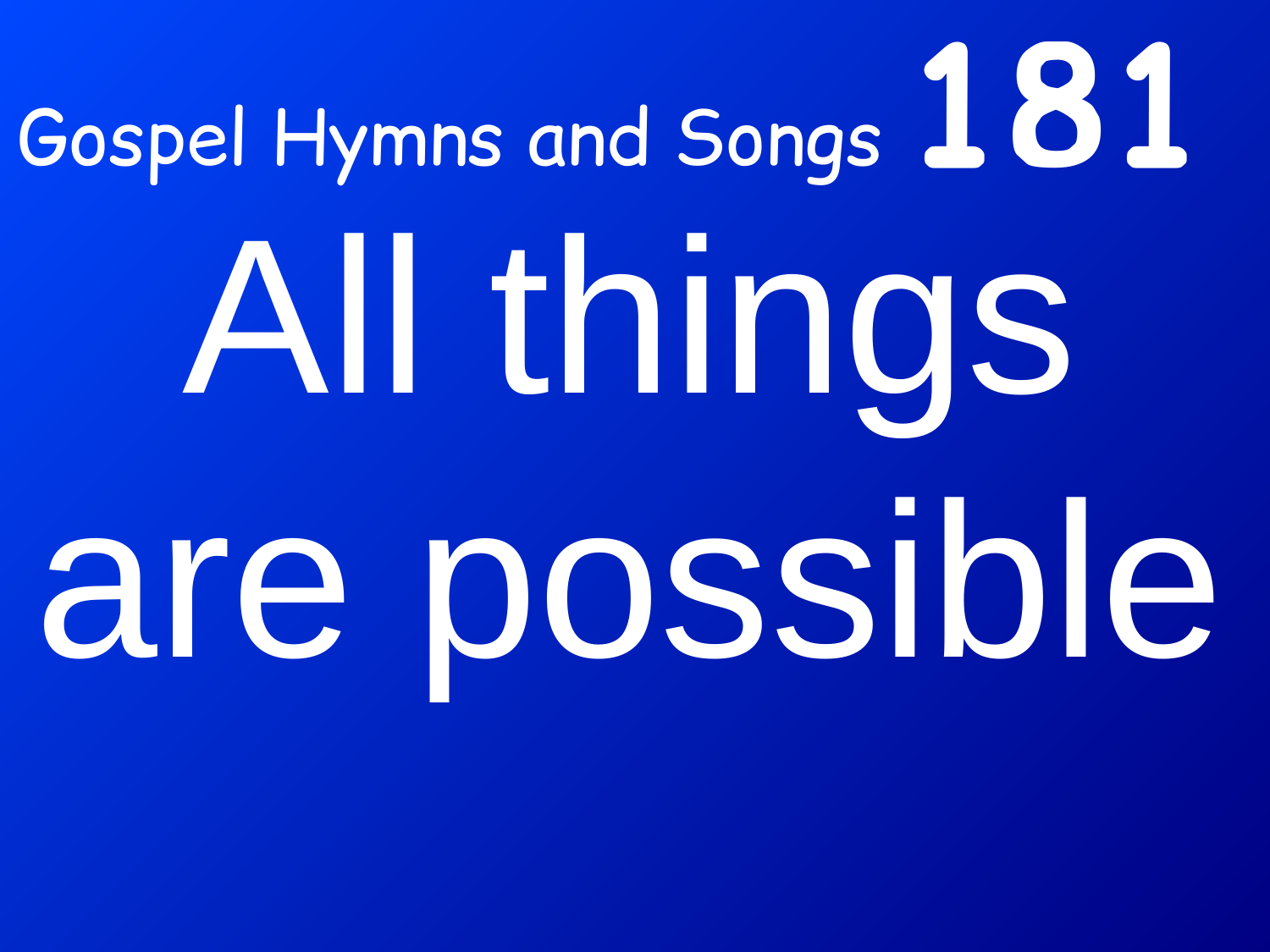

# Gospel Hymns and Songs 181
All things are possible